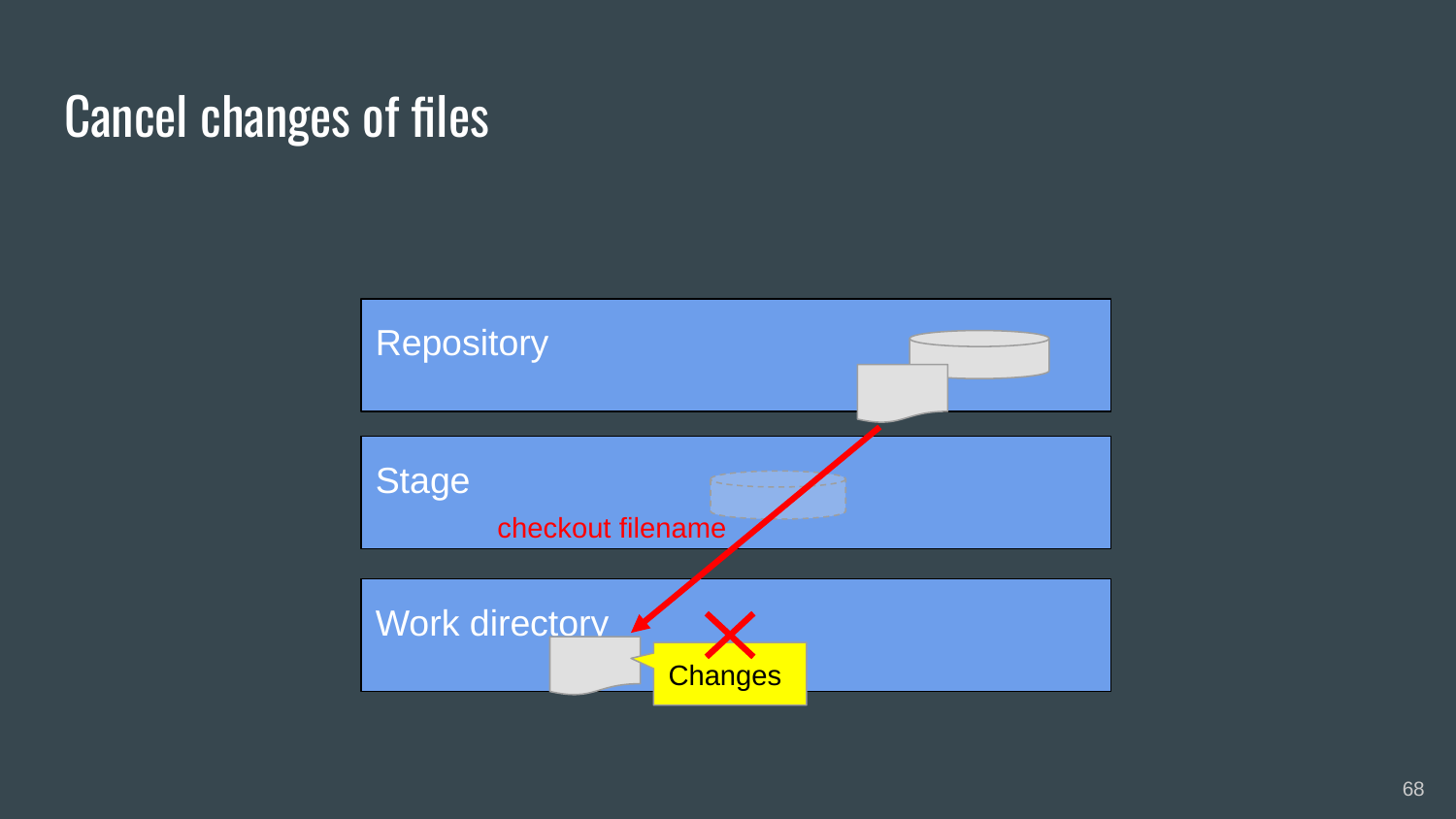

# Cancel changes of files
Repository

Stage

checkout filename
Work directory

Changes
68